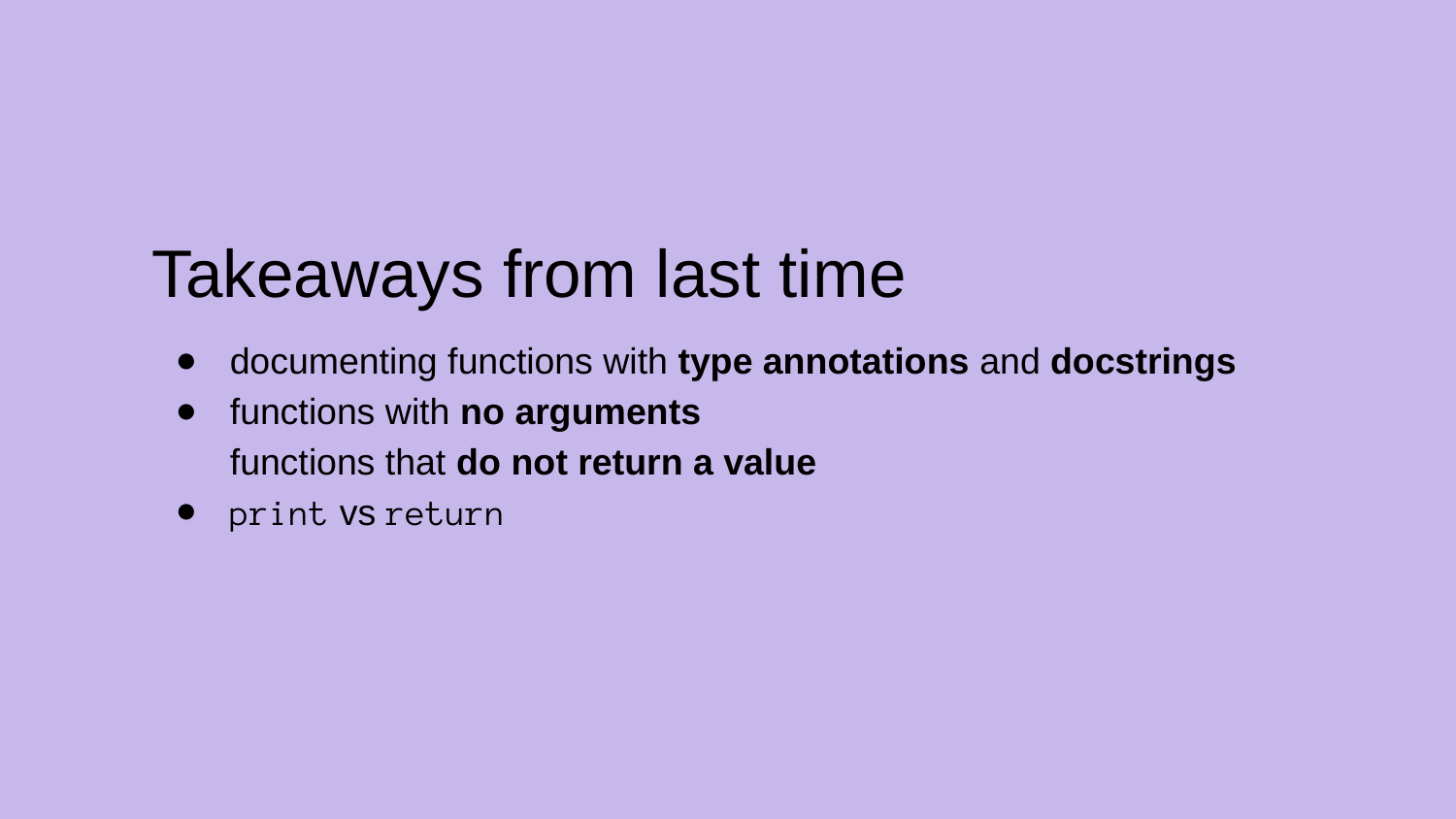

# Takeaways from last time
documenting functions with type annotations and docstrings
functions with no arguments
functions that do not return a value
print vs return